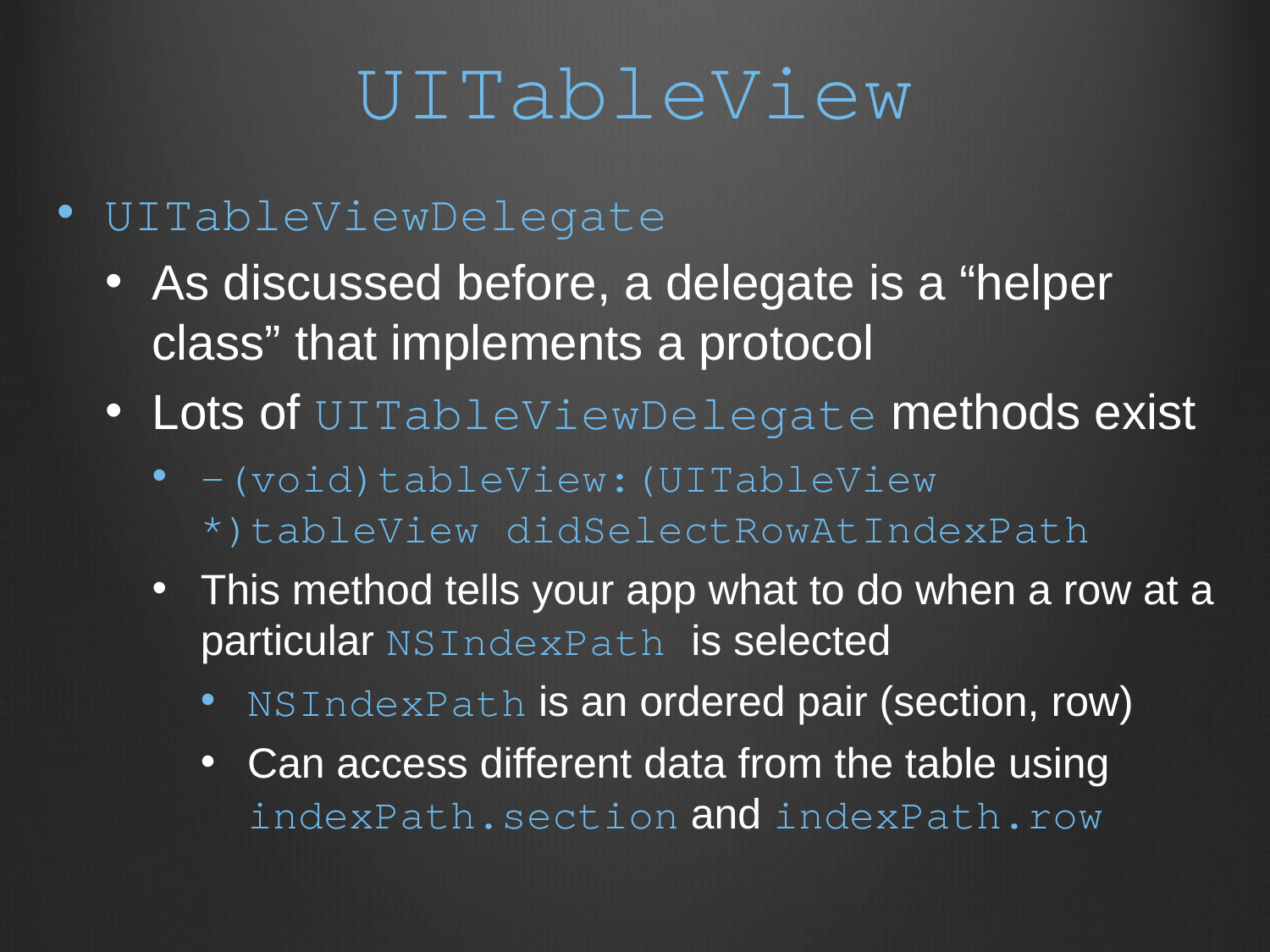

# UITableView
UITableViewDelegate
As discussed before, a delegate is a “helper class” that implements a protocol
Lots of UITableViewDelegate methods exist
-(void)tableView:(UITableView *)tableView didSelectRowAtIndexPath
This method tells your app what to do when a row at a particular NSIndexPath is selected
NSIndexPath is an ordered pair (section, row)
Can access different data from the table using indexPath.section and indexPath.row